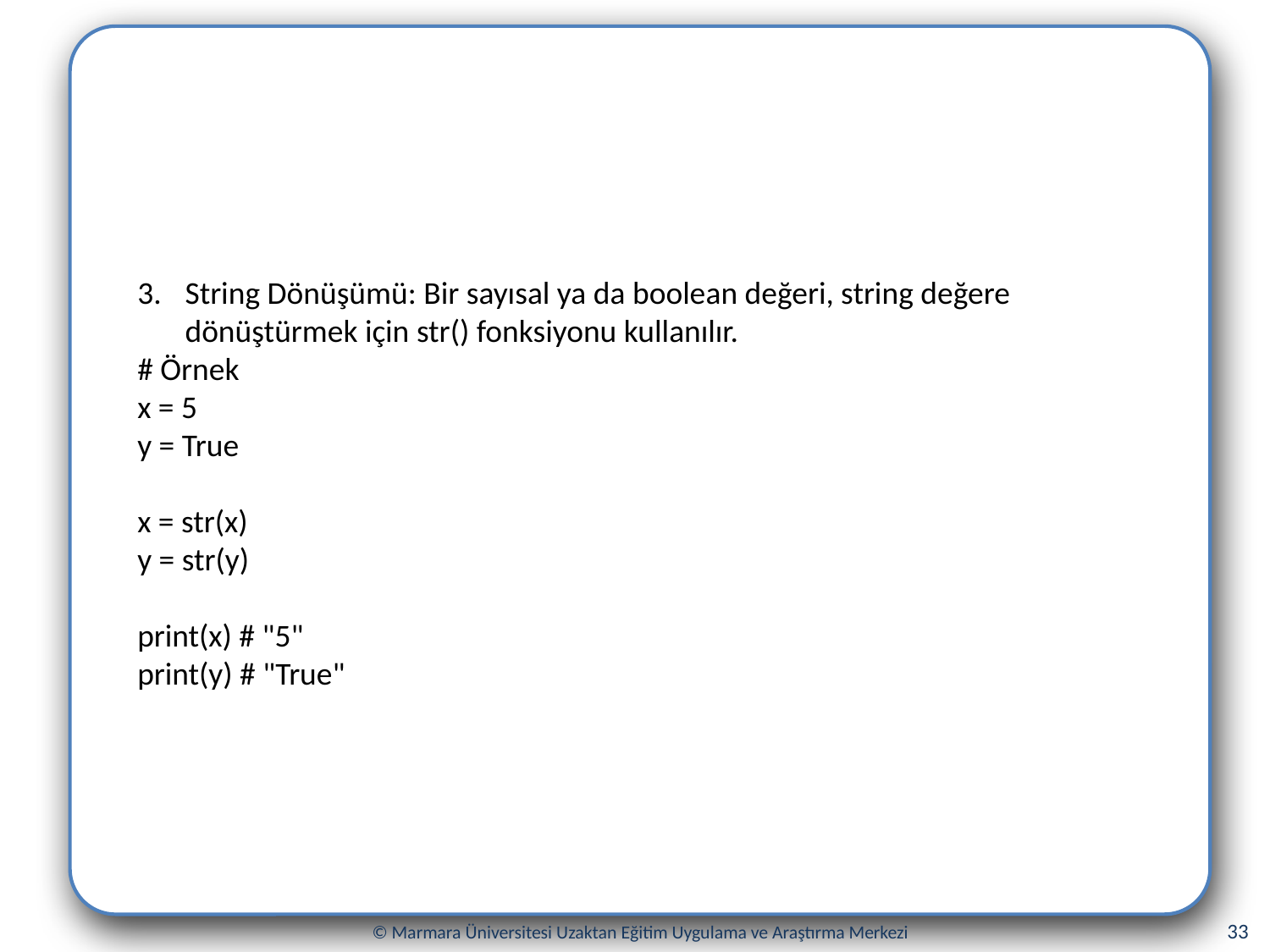

String Dönüşümü: Bir sayısal ya da boolean değeri, string değere dönüştürmek için str() fonksiyonu kullanılır.
# Örnek
x = 5
y = True

x = str(x)
y = str(y)

print(x) # "5"
print(y) # "True"

33
© Marmara Üniversitesi Uzaktan Eğitim Uygulama ve Araştırma Merkezi